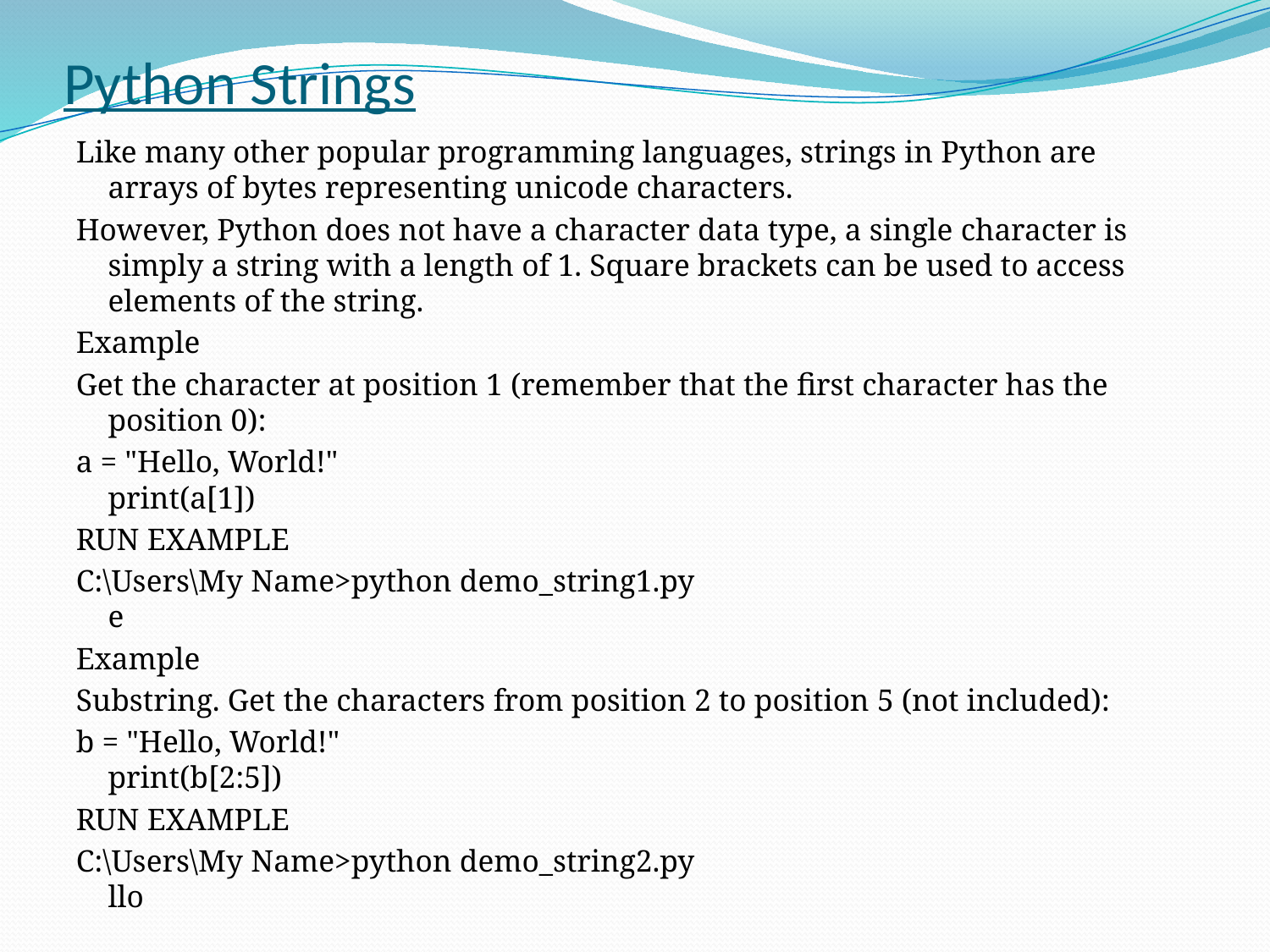

# Python Strings
Like many other popular programming languages, strings in Python are arrays of bytes representing unicode characters.
However, Python does not have a character data type, a single character is simply a string with a length of 1. Square brackets can be used to access elements of the string.
Example
Get the character at position 1 (remember that the first character has the position 0):
a = "Hello, World!"
print(a[1])
RUN EXAMPLE
C:\Users\My Name>python demo_string1.py
e
Example
Substring. Get the characters from position 2 to position 5 (not included):
b = "Hello, World!"
print(b[2:5])
RUN EXAMPLE
C:\Users\My Name>python demo_string2.py
llo